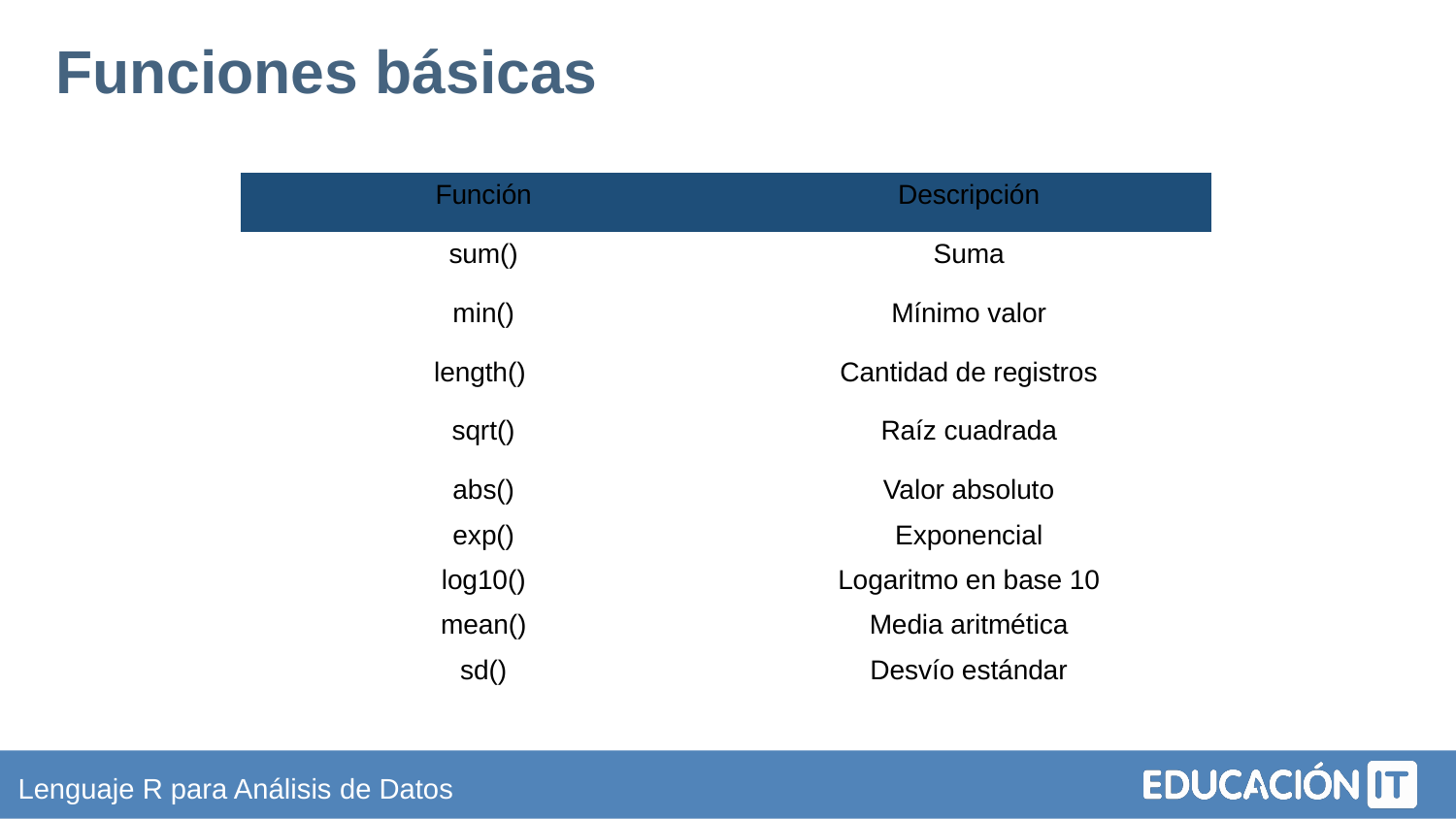

Funciones básicas
| Función | Descripción |
| --- | --- |
| sum() | Suma |
| min() | Mínimo valor |
| length() | Cantidad de registros |
| sqrt() | Raíz cuadrada |
| abs() | Valor absoluto |
| exp() | Exponencial |
| log10() | Logaritmo en base 10 |
| mean() | Media aritmética |
| sd() | Desvío estándar |